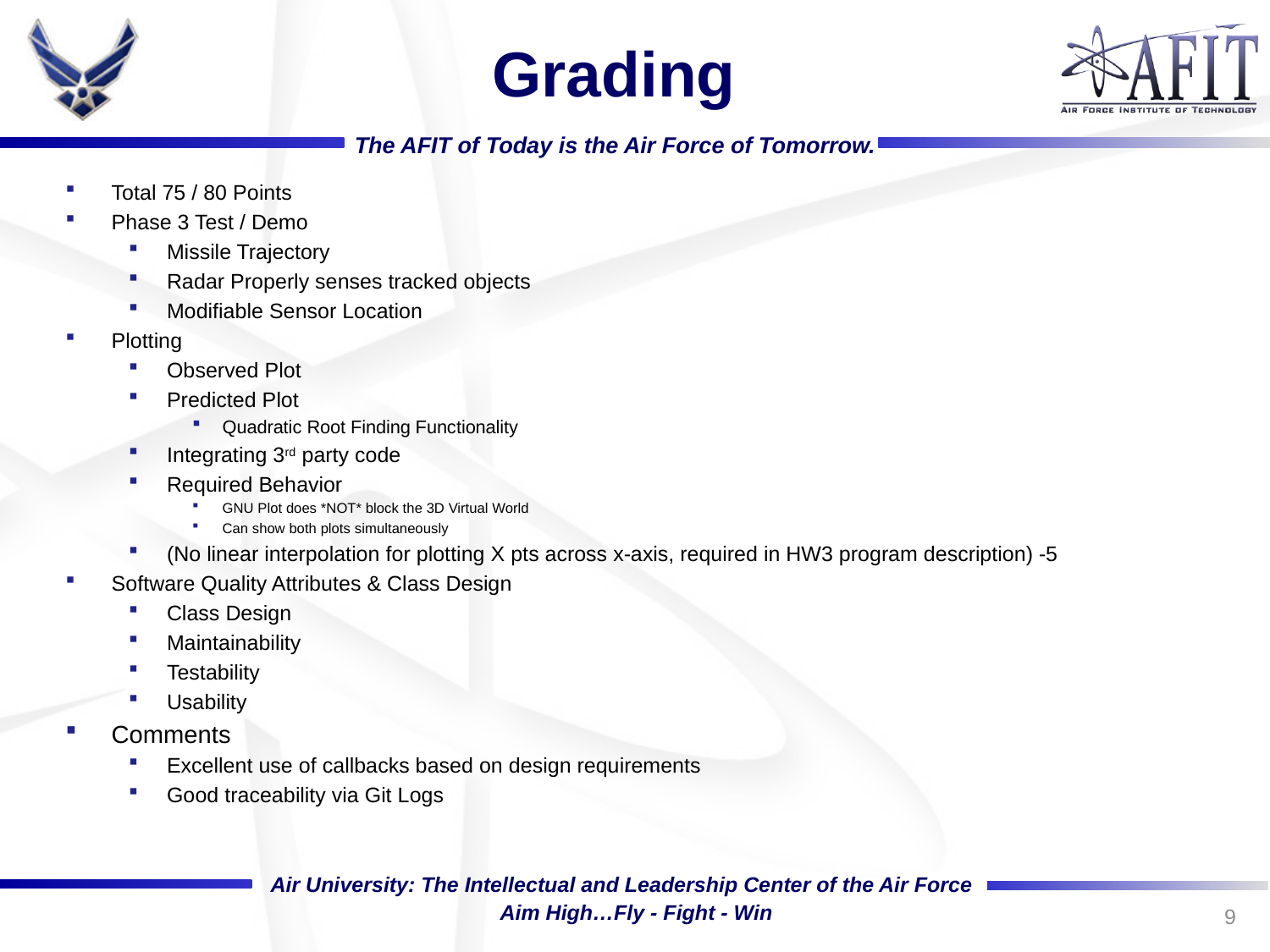

# Grading
Total 75 / 80 Points
Phase 3 Test / Demo
Missile Trajectory
Radar Properly senses tracked objects
Modifiable Sensor Location
Plotting
Observed Plot
Predicted Plot
Quadratic Root Finding Functionality
Integrating 3rd party code
Required Behavior
GNU Plot does *NOT* block the 3D Virtual World
Can show both plots simultaneously
(No linear interpolation for plotting X pts across x-axis, required in HW3 program description) -5
Software Quality Attributes & Class Design
Class Design
Maintainability
Testability
Usability
Comments
Excellent use of callbacks based on design requirements
Good traceability via Git Logs

9